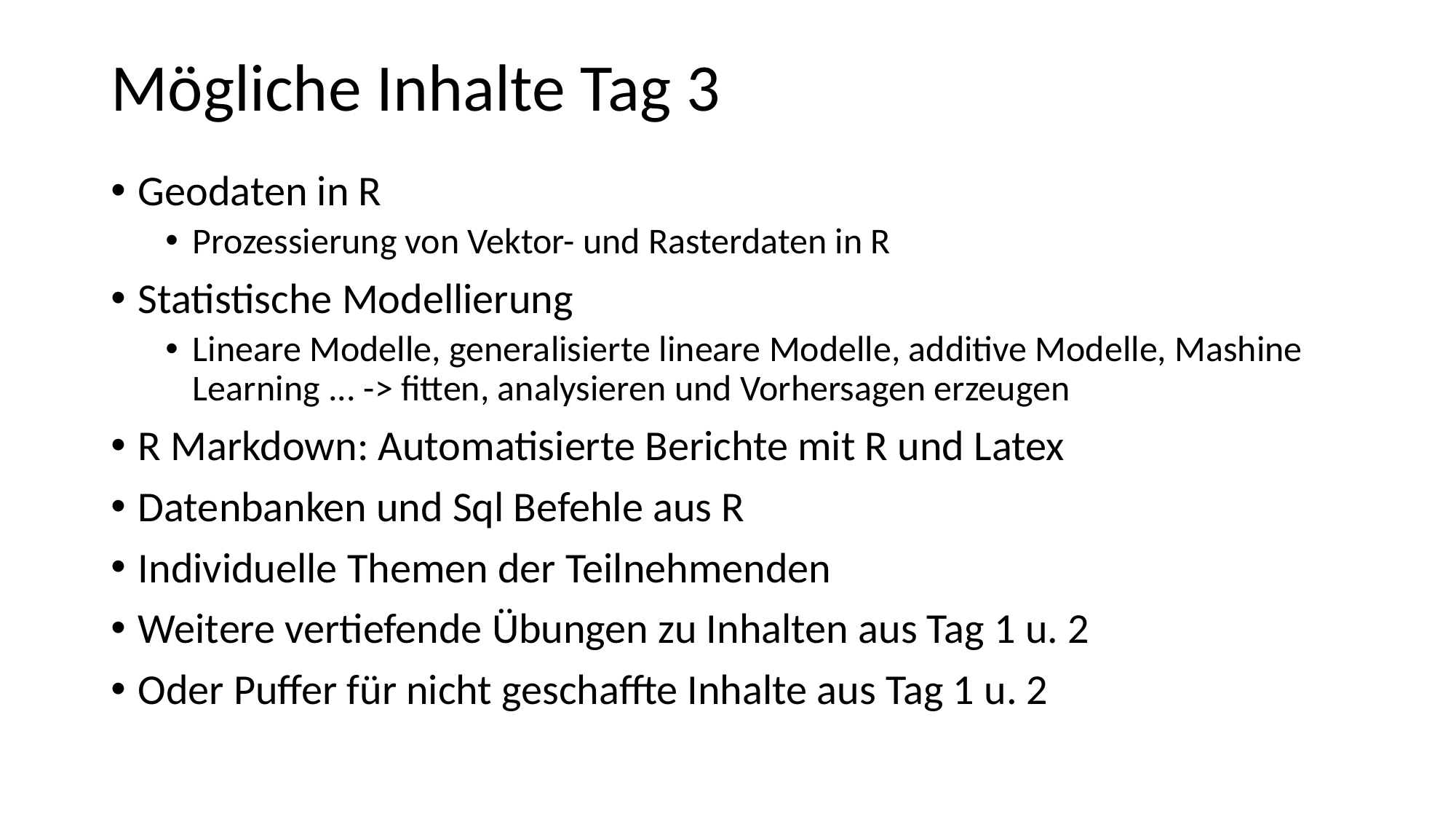

# Mögliche Inhalte Tag 3
Geodaten in R
Prozessierung von Vektor- und Rasterdaten in R
Statistische Modellierung
Lineare Modelle, generalisierte lineare Modelle, additive Modelle, Mashine Learning ... -> fitten, analysieren und Vorhersagen erzeugen
R Markdown: Automatisierte Berichte mit R und Latex
Datenbanken und Sql Befehle aus R
Individuelle Themen der Teilnehmenden
Weitere vertiefende Übungen zu Inhalten aus Tag 1 u. 2
Oder Puffer für nicht geschaffte Inhalte aus Tag 1 u. 2